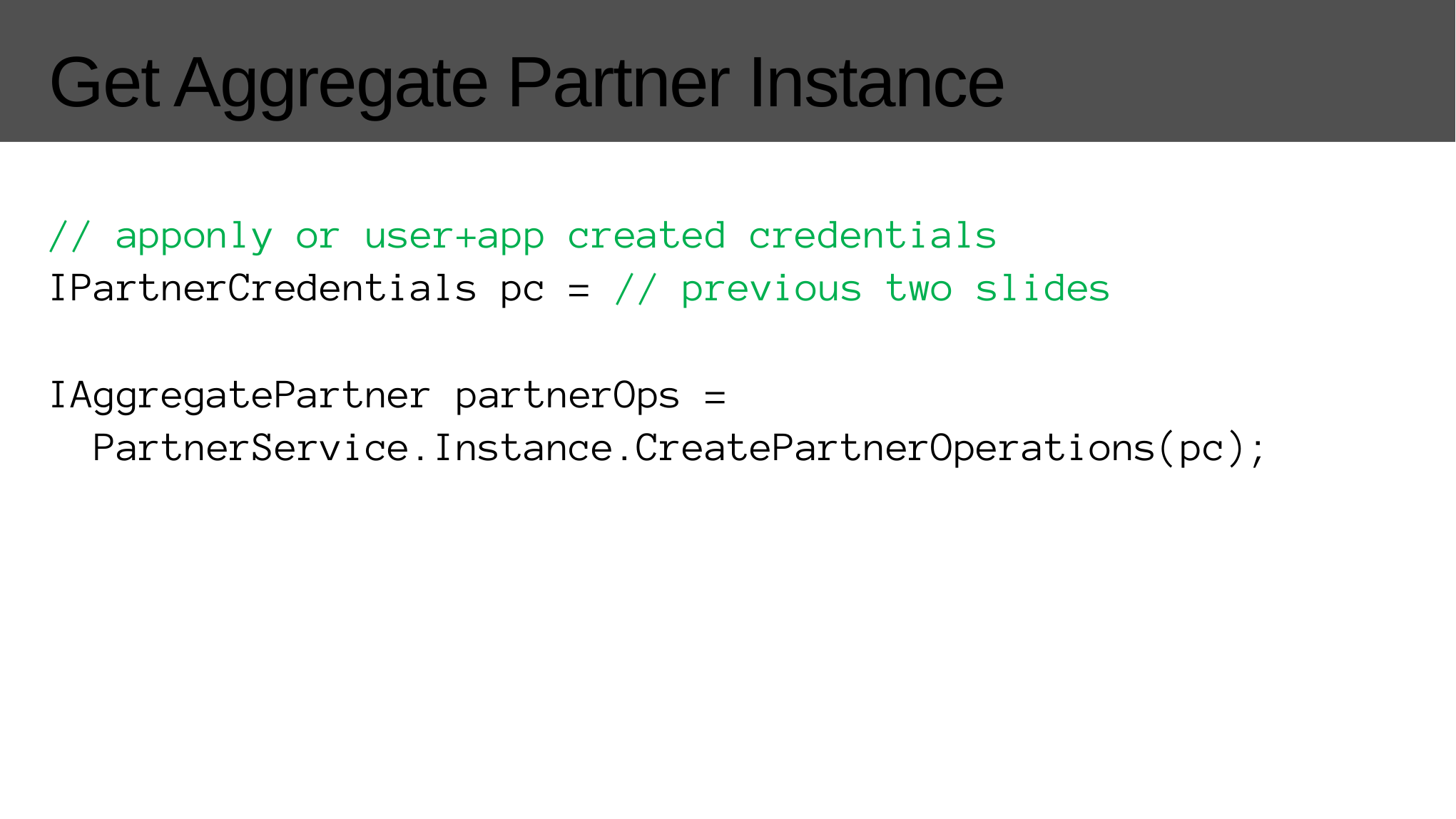

# Get Aggregate Partner Instance

// apponly or user+app created credentials
IPartnerCredentials pc = // previous two slides

IAggregatePartner partnerOps =
  PartnerService.Instance.CreatePartnerOperations(pc);